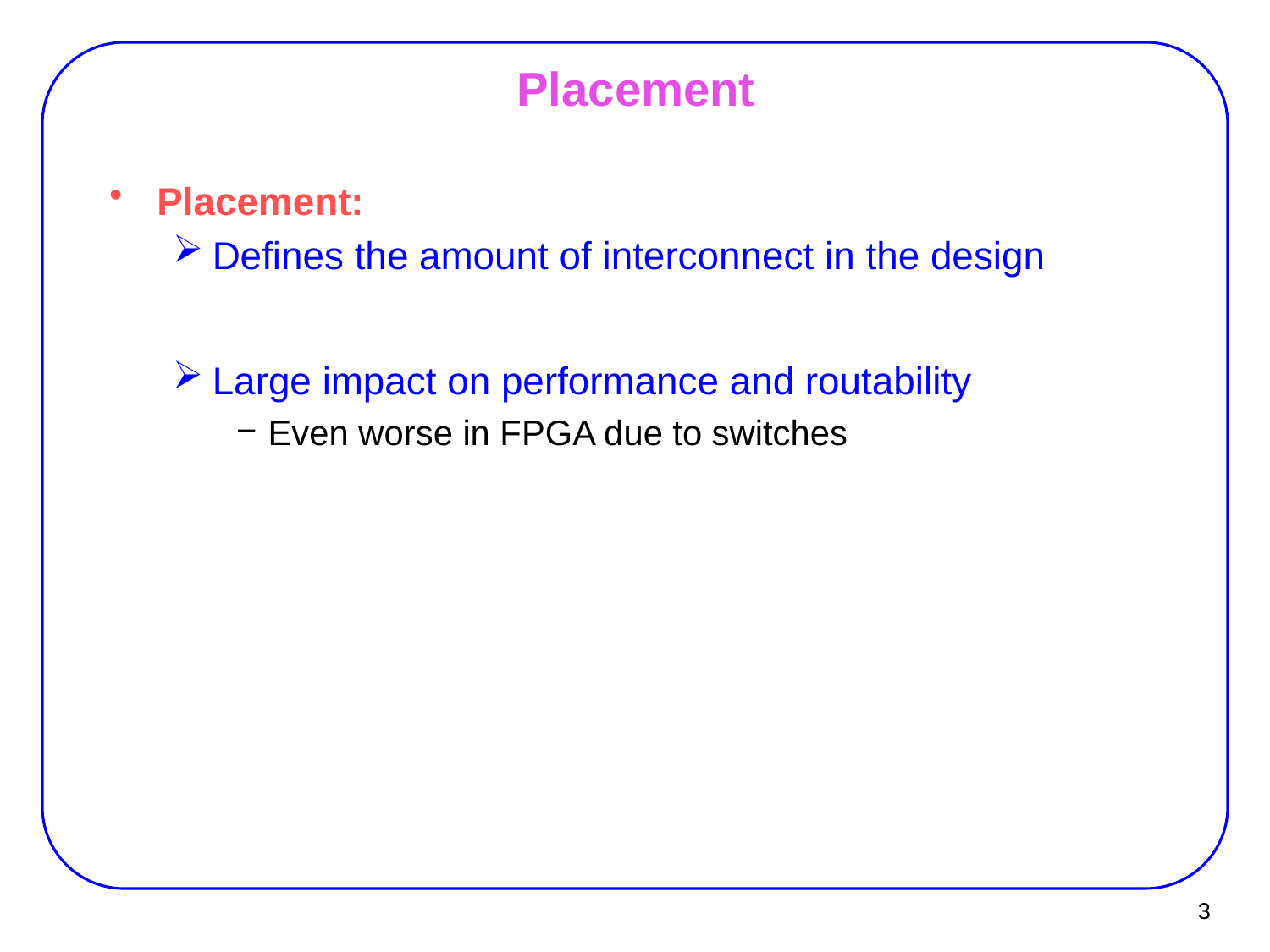

# Placement
Placement:
Defines the amount of interconnect in the design

Large impact on performance and routability
Even worse in FPGA due to switches

3